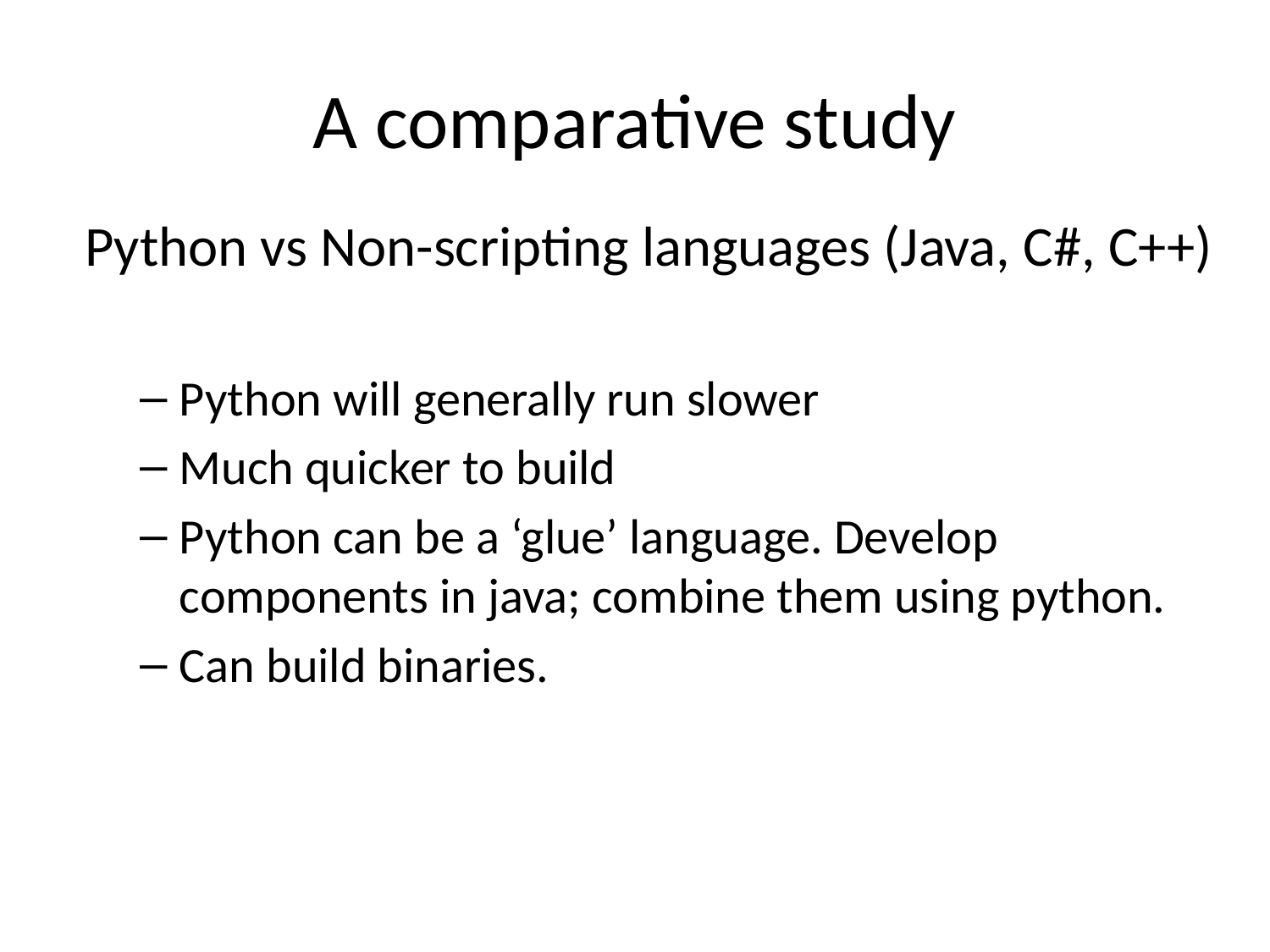

# A comparative study
Python vs Non-scripting languages (Java, C#, C++)

Python will generally run slower
Much quicker to build
Python can be a ‘glue’ language. Develop components in java; combine them using python.
Can build binaries.